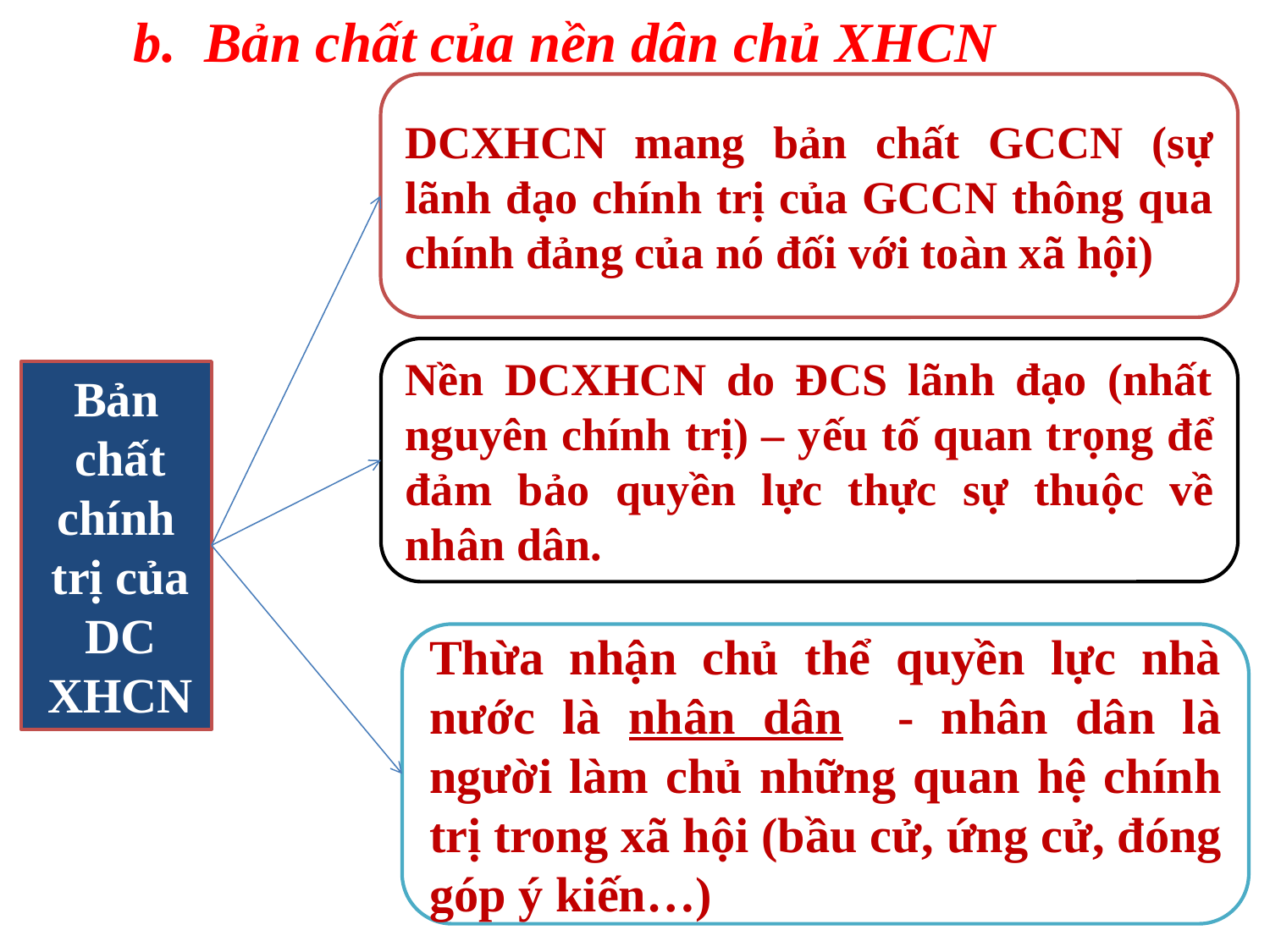

b.  Bản chất của nền dân chủ XHCN

DCXHCN mang bản chất GCCN (sự lãnh đạo chính trị của GCCN thông qua chính đảng của nó đối với toàn xã hội)
Nền DCXHCN do ĐCS lãnh đạo (nhất nguyên chính trị) – yếu tố quan trọng để đảm bảo quyền lực thực sự thuộc về nhân dân.
Bản chất
chính trị của DC XHCN
Thừa nhận chủ thể quyền lực nhà nước là nhân dân  - nhân dân là người làm chủ những quan hệ chính trị trong xã hội (bầu cử, ứng cử, đóng góp ý kiến…)